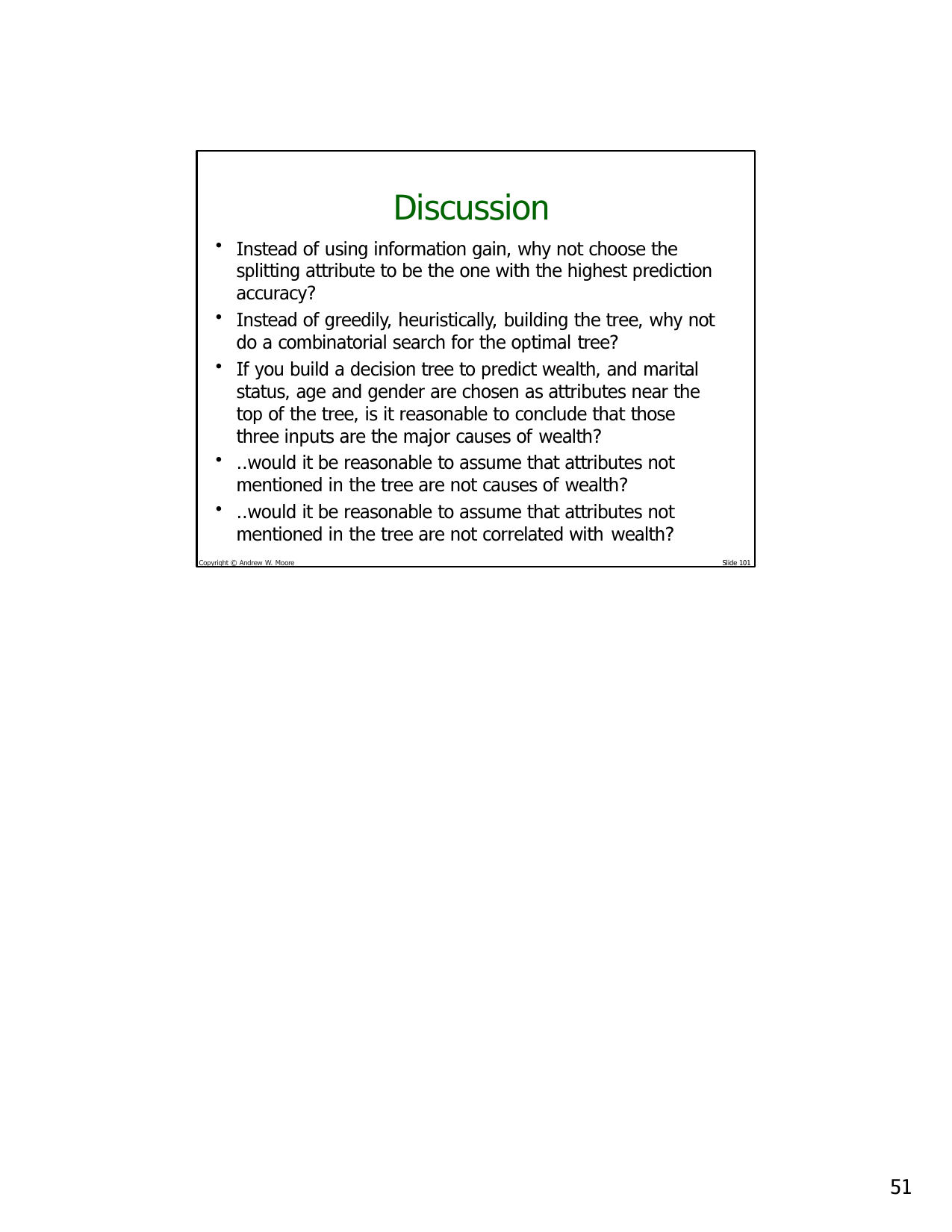

Discussion
Instead of using information gain, why not choose the  splitting attribute to be the one with the highest prediction  accuracy?
Instead of greedily, heuristically, building the tree, why not  do a combinatorial search for the optimal tree?
If you build a decision tree to predict wealth, and marital  status, age and gender are chosen as attributes near the  top of the tree, is it reasonable to conclude that those  three inputs are the major causes of wealth?
..would it be reasonable to assume that attributes not  mentioned in the tree are not causes of wealth?
..would it be reasonable to assume that attributes not  mentioned in the tree are not correlated with wealth?
Copyright © Andrew W. Moore	Slide 101
51